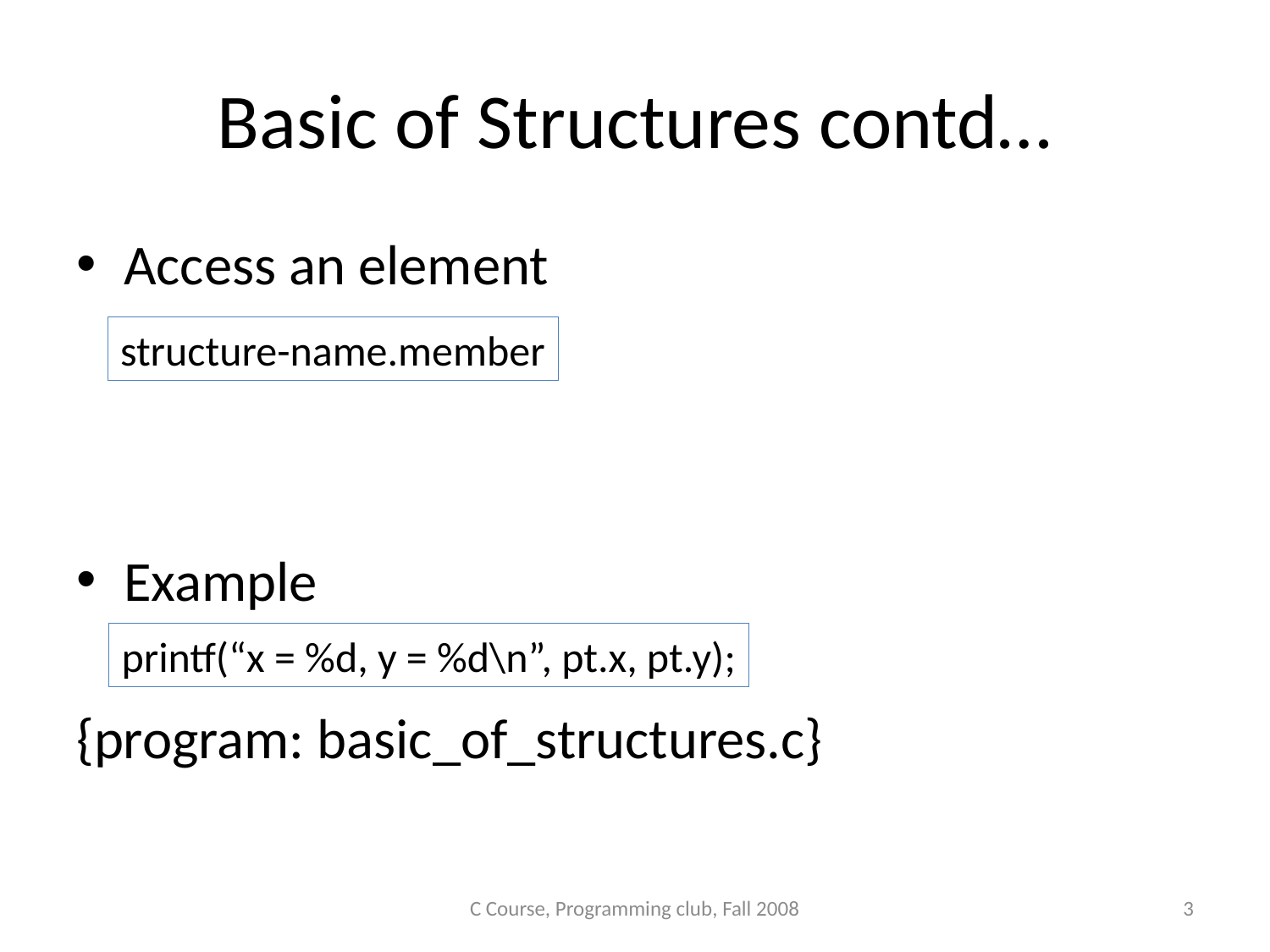

# Basic of Structures contd…
Access an element

Example

{program: basic_of_structures.c}
structure-name.member
printf(“x = %d, y = %d\n”, pt.x, pt.y);
C Course, Programming club, Fall 2008
3